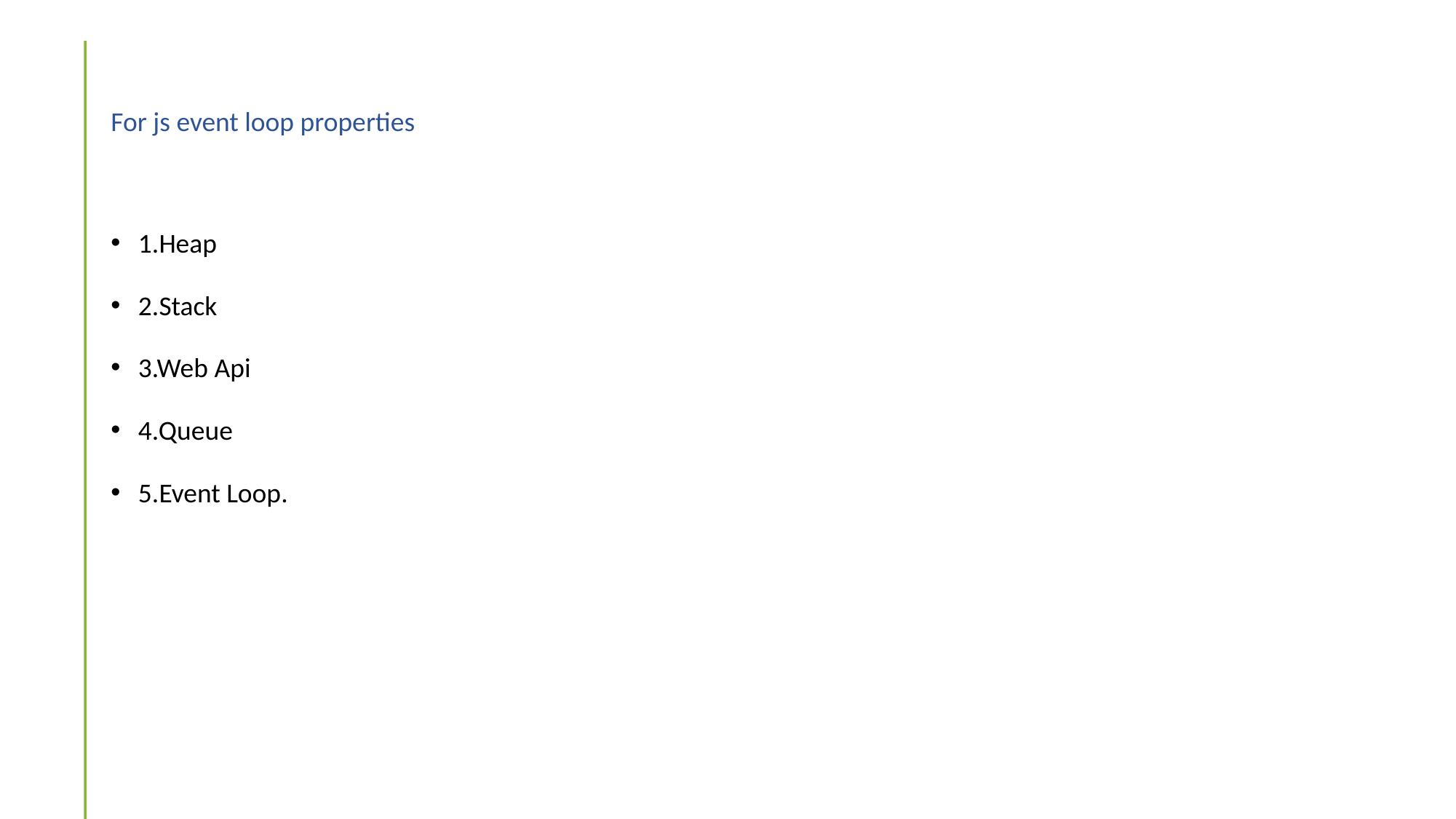

# For js event loop properties
1.Heap
2.Stack
3.Web Api
4.Queue
5.Event Loop.